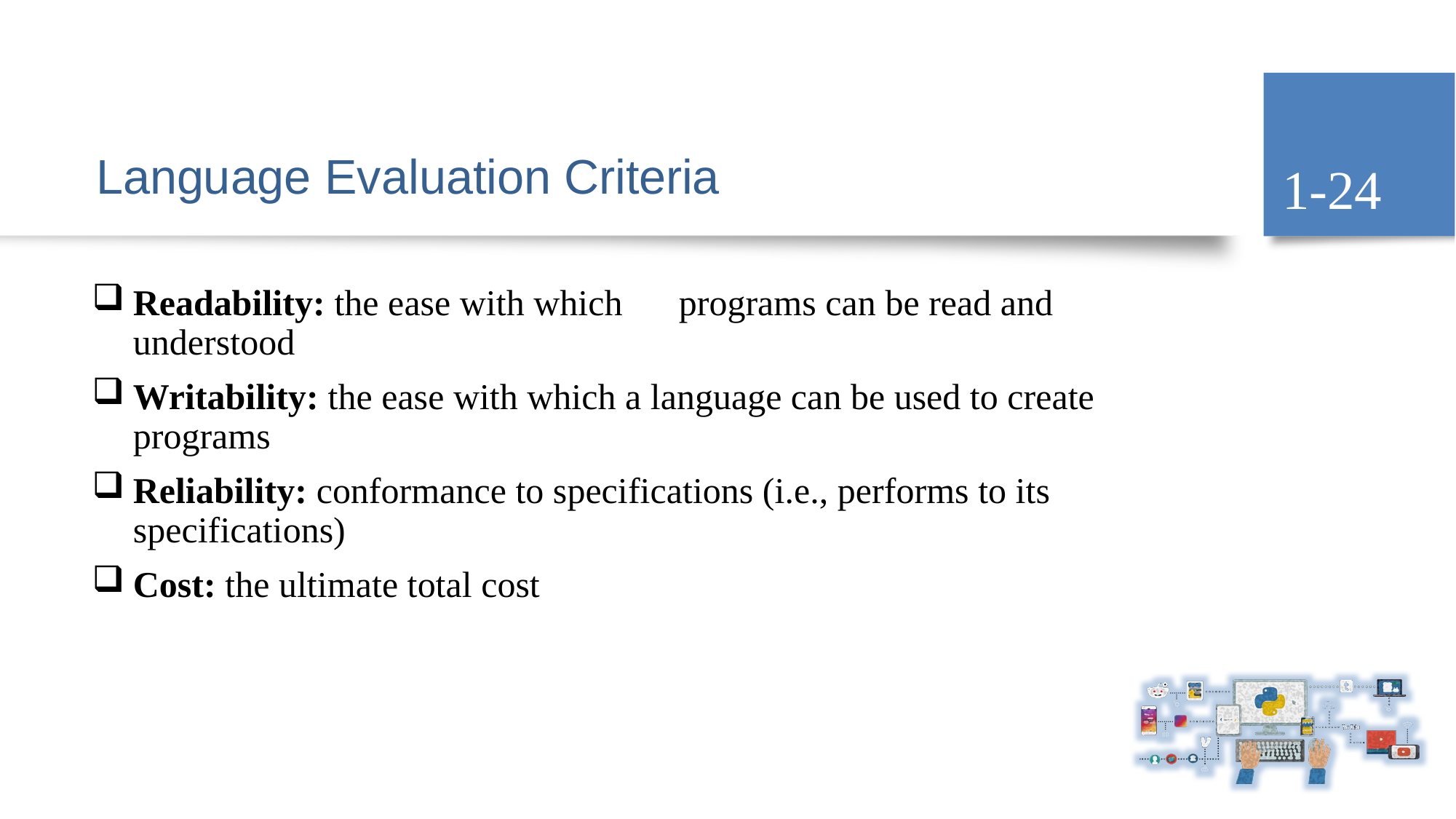

1-24
# Language Evaluation Criteria
Readability: the ease with which 	programs can be read and understood
Writability: the ease with which a language can be used to create programs
Reliability: conformance to specifications (i.e., performs to its specifications)
Cost: the ultimate total cost